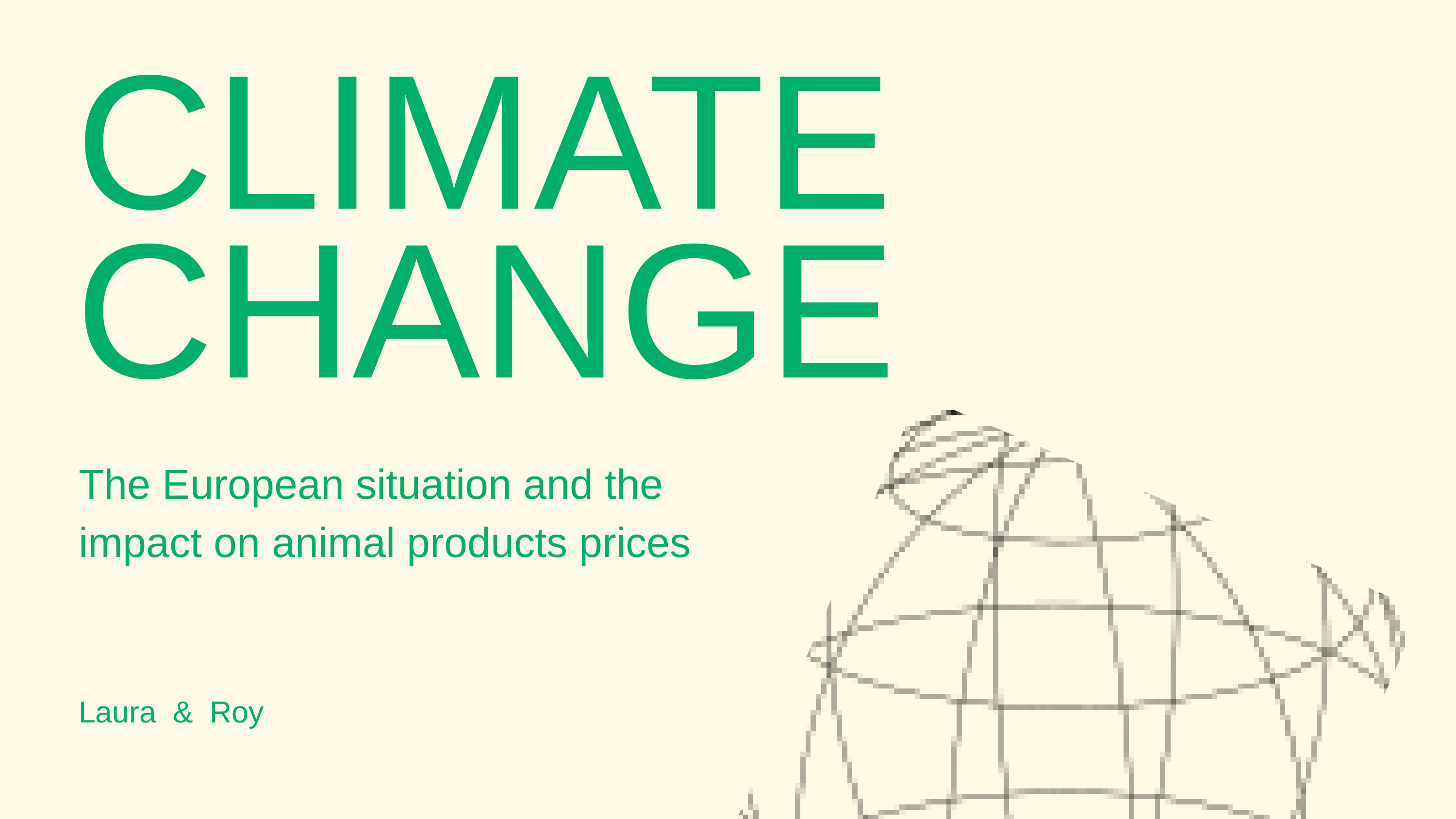

CLIMATE CHANGE
The European situation and the impact on animal products prices

Laura  &  Roy